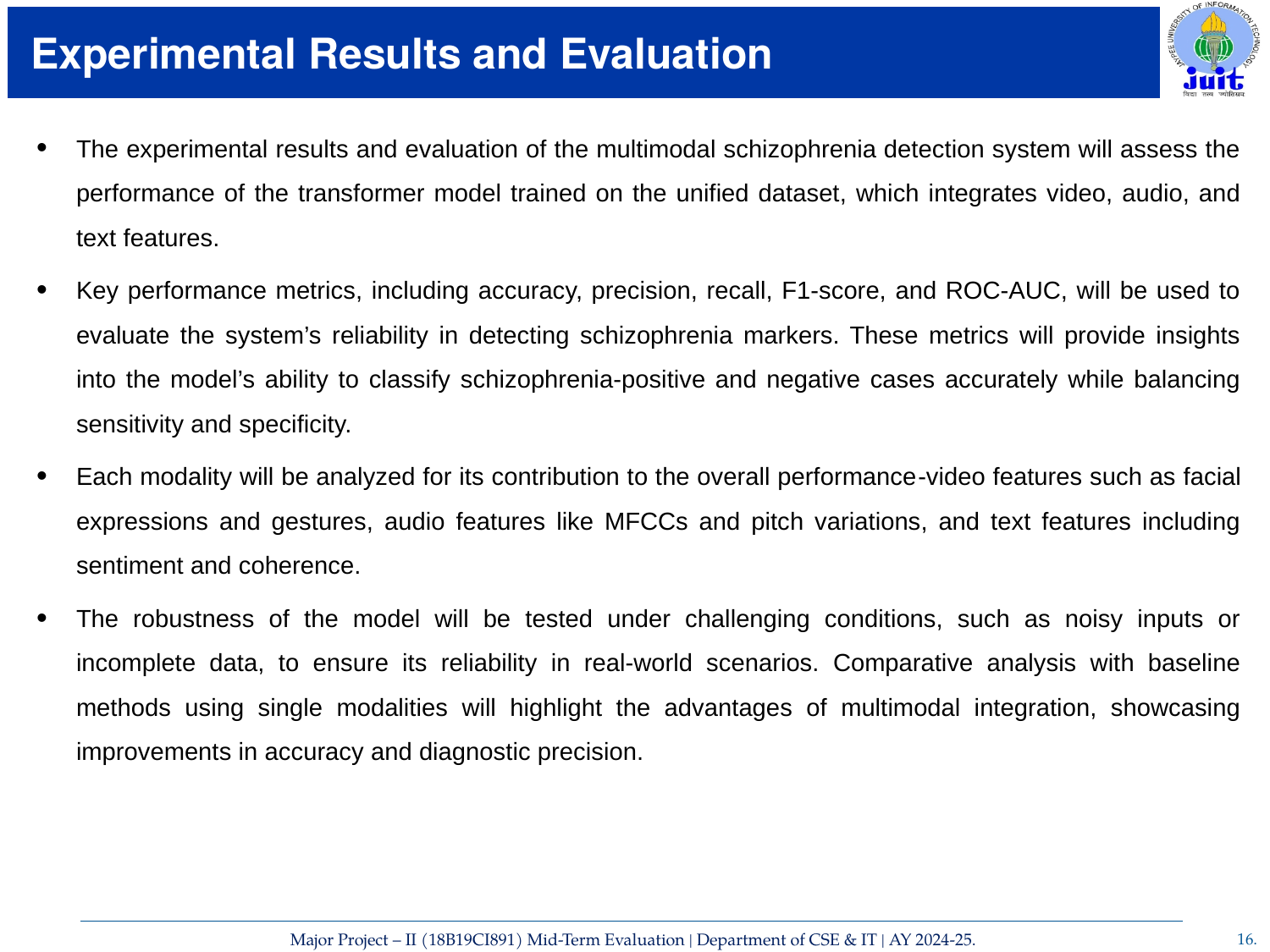

# Experimental Results and Evaluation
The experimental results and evaluation of the multimodal schizophrenia detection system will assess the performance of the transformer model trained on the unified dataset, which integrates video, audio, and text features.
Key performance metrics, including accuracy, precision, recall, F1-score, and ROC-AUC, will be used to evaluate the system’s reliability in detecting schizophrenia markers. These metrics will provide insights into the model’s ability to classify schizophrenia-positive and negative cases accurately while balancing sensitivity and specificity.
Each modality will be analyzed for its contribution to the overall performance-video features such as facial expressions and gestures, audio features like MFCCs and pitch variations, and text features including sentiment and coherence.
The robustness of the model will be tested under challenging conditions, such as noisy inputs or incomplete data, to ensure its reliability in real-world scenarios. Comparative analysis with baseline methods using single modalities will highlight the advantages of multimodal integration, showcasing improvements in accuracy and diagnostic precision.